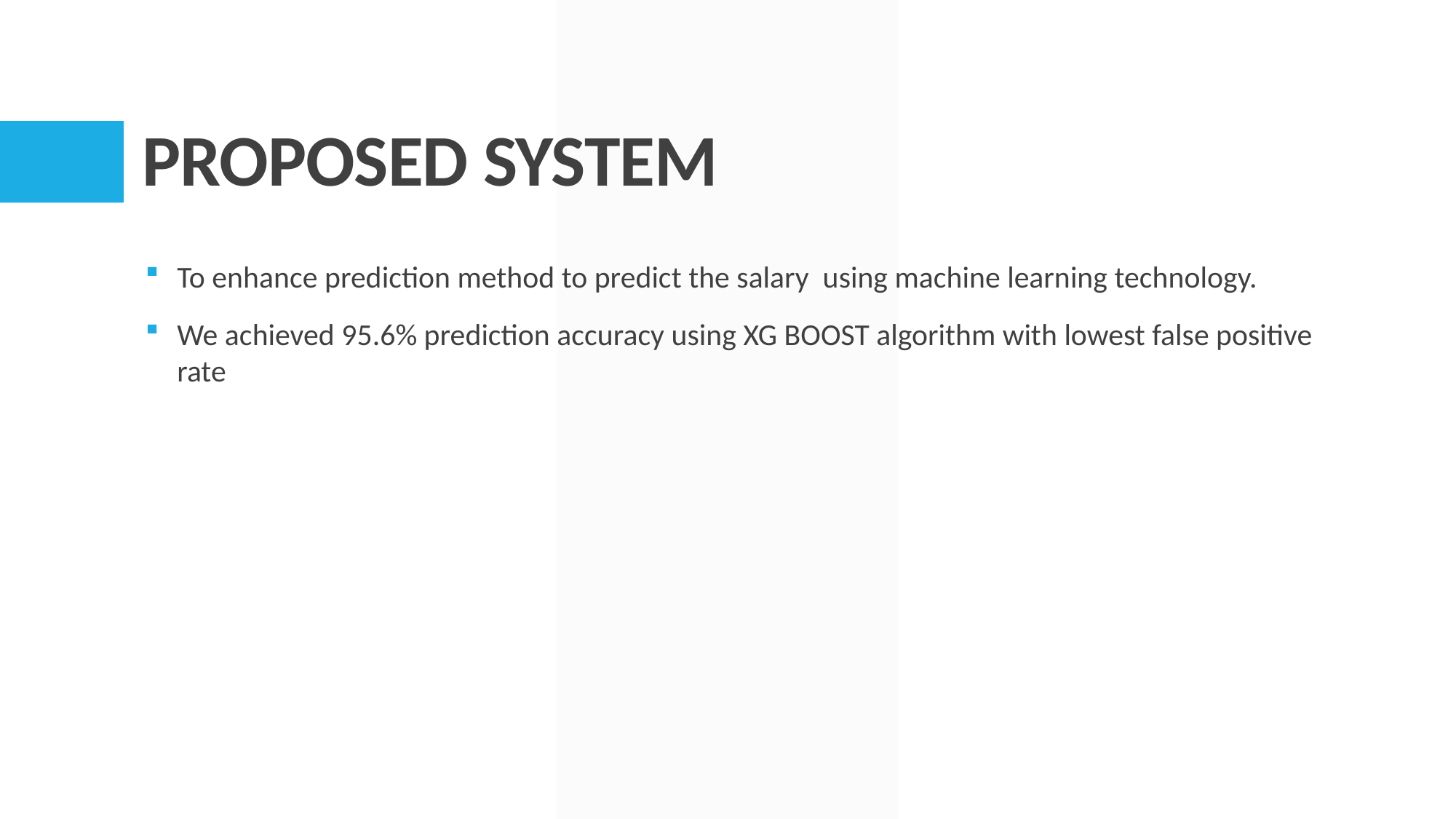

# PROPOSED SYSTEM
To enhance prediction method to predict the salary  using machine learning technology.
We achieved 95.6% prediction accuracy using XG BOOST algorithm with lowest false positive rate